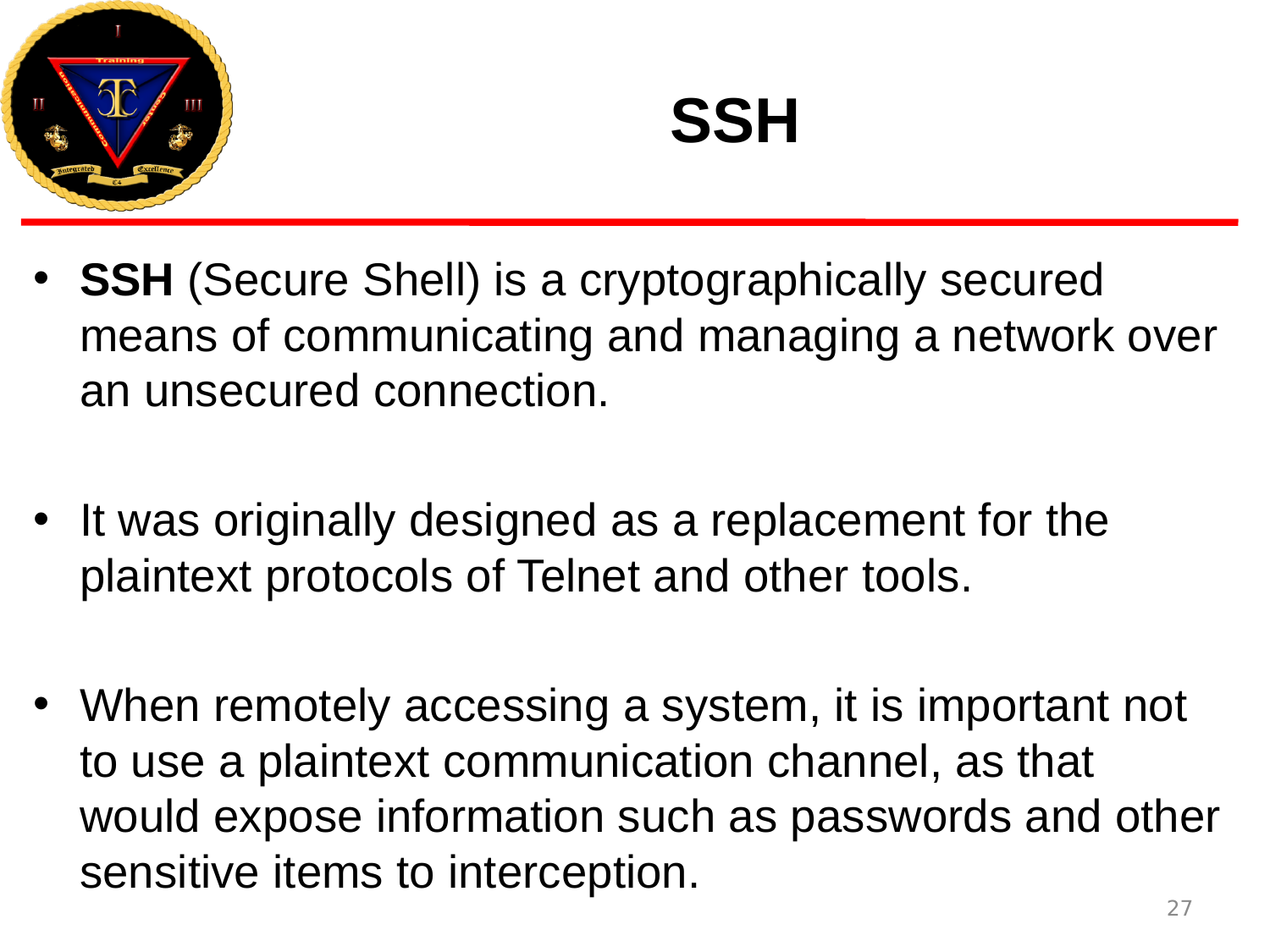

# SSH
SSH (Secure Shell) is a cryptographically secured means of communicating and managing a network over an unsecured connection.

It was originally designed as a replacement for the plaintext protocols of Telnet and other tools.

When remotely accessing a system, it is important not to use a plaintext communication channel, as that would expose information such as passwords and other sensitive items to interception.
27